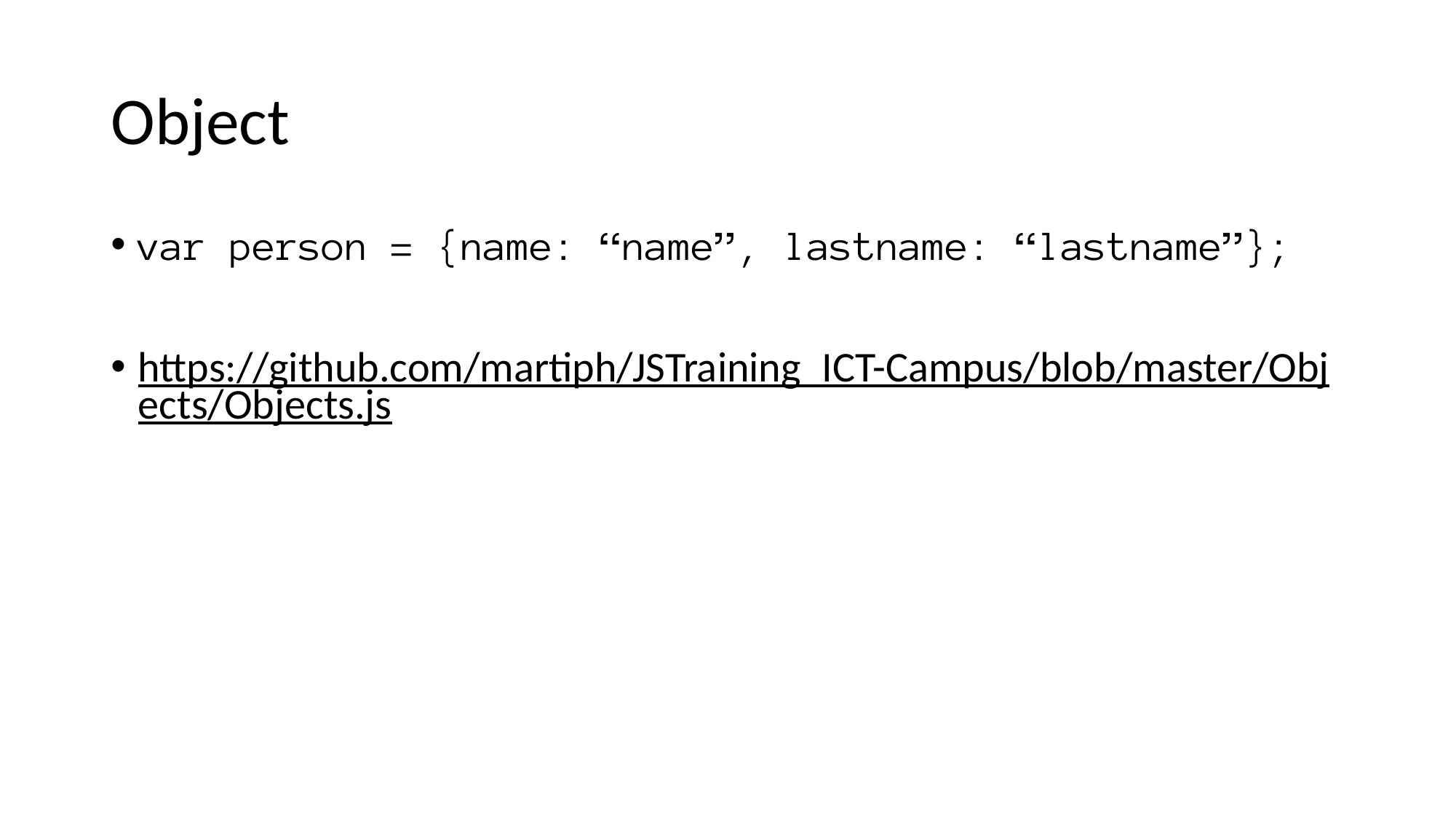

# Object
var person = {name: “name”, lastname: “lastname”};

https://github.com/martiph/JSTraining_ICT-Campus/blob/master/Objects/Objects.js